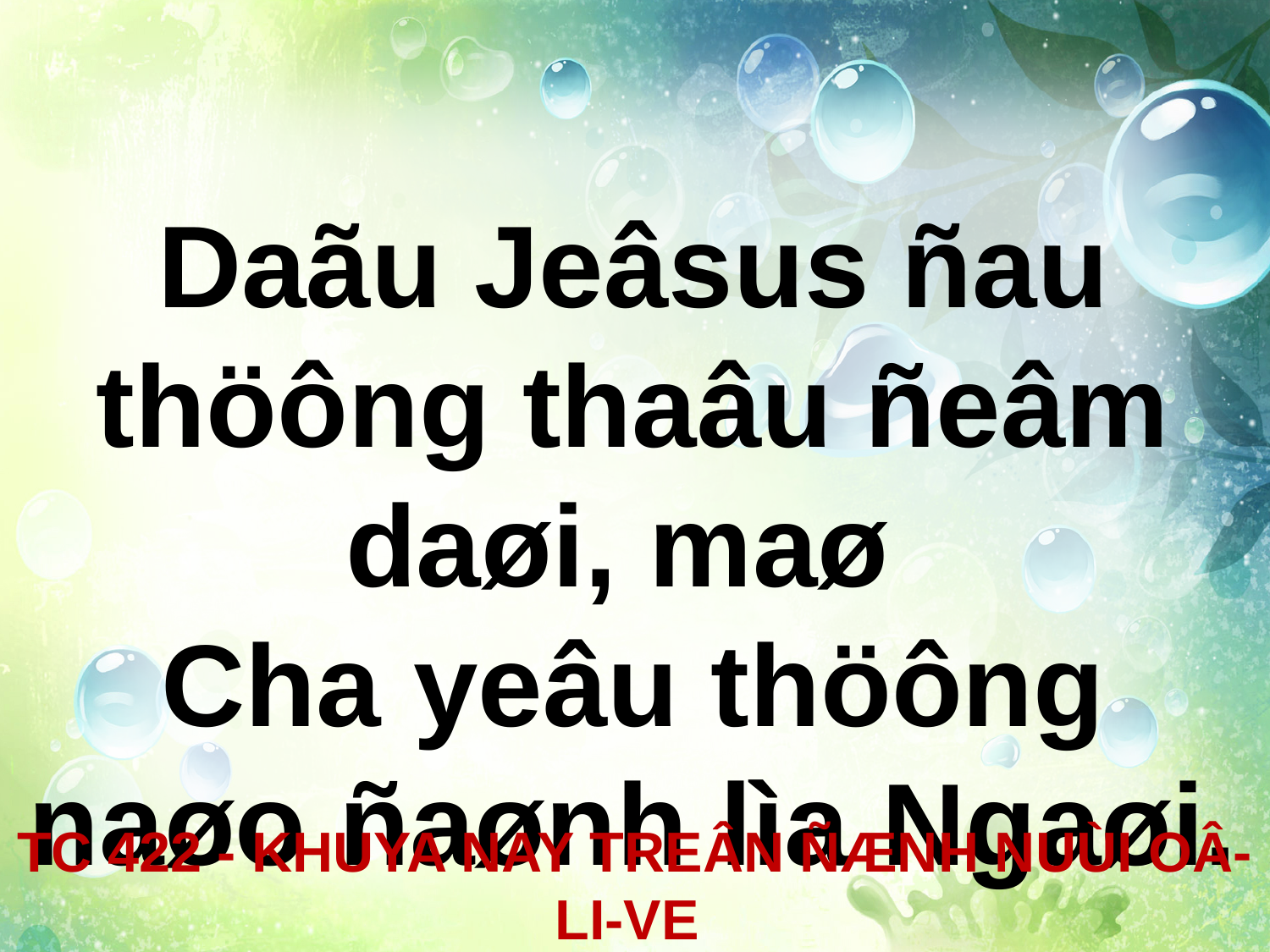

Daãu Jeâsus ñau thöông thaâu ñeâm daøi, maø
Cha yeâu thöông naøo ñaønh lìa Ngaøi.
TC 422 - KHUYA NAY TREÂN ÑÆNH NUÙI OÂ-LI-VE